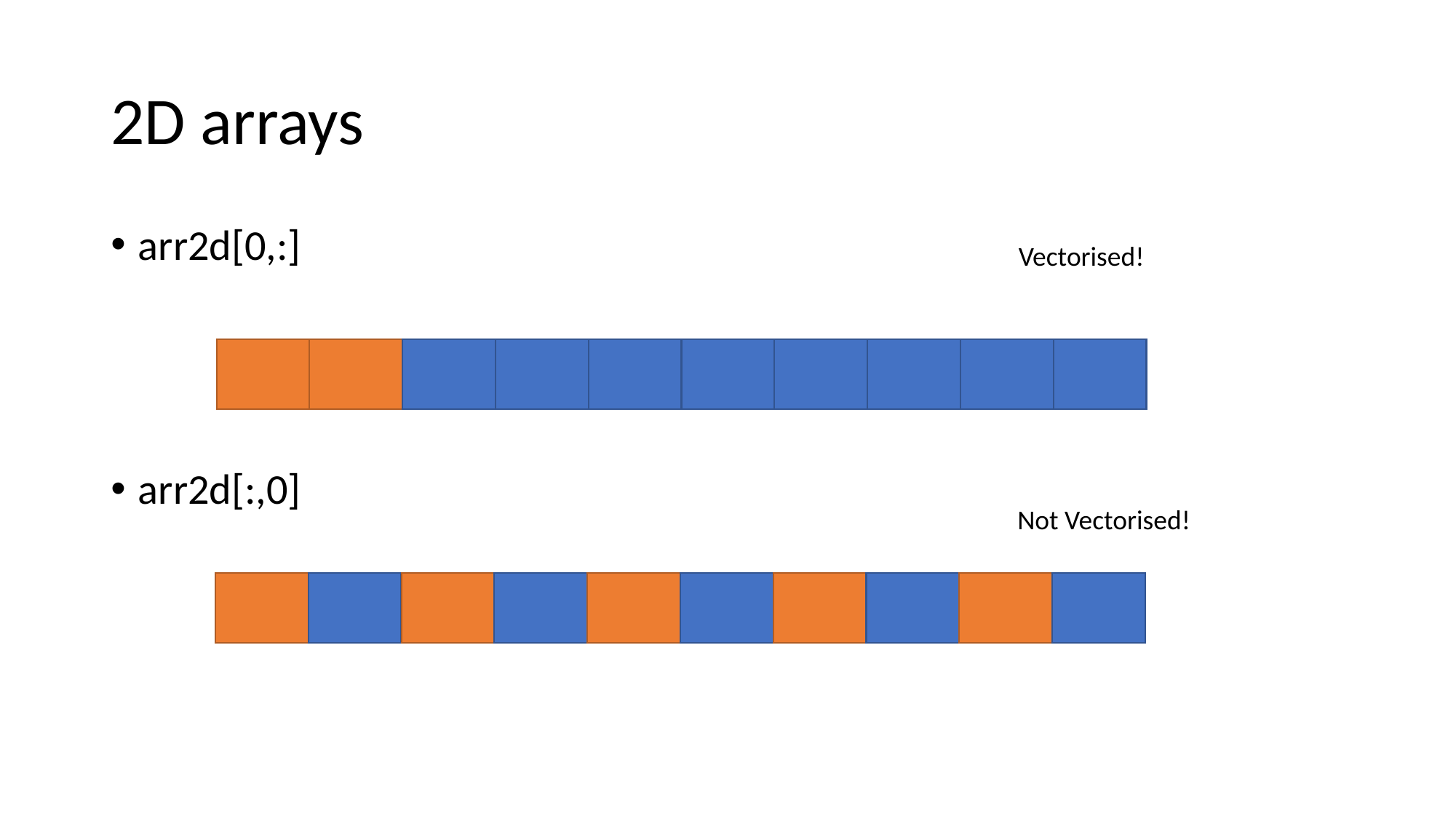

# 2D arrays
arr2d[0,:]

arr2d[:,0]
Vectorised!

Not Vectorised!